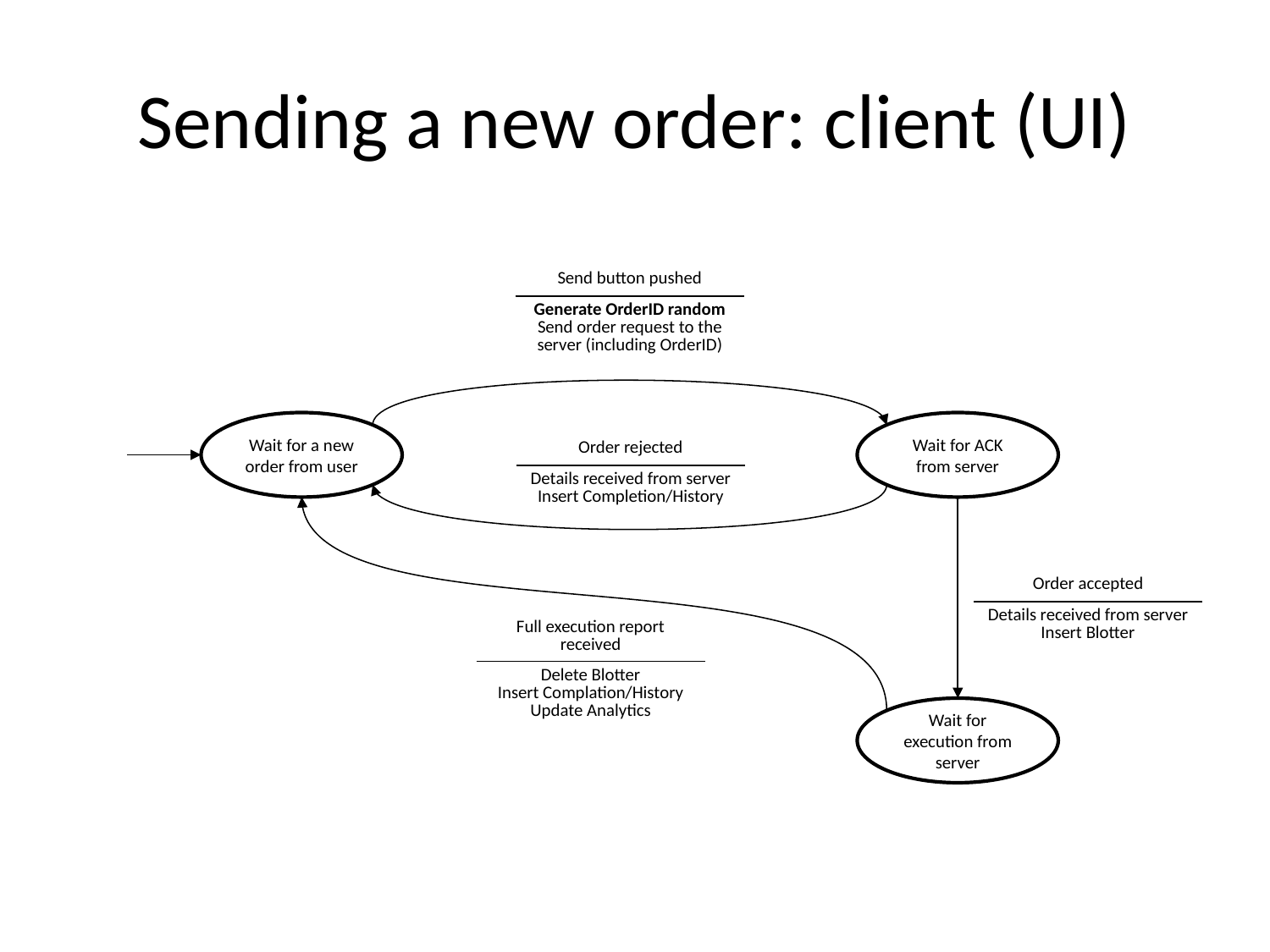

# Sending a new order: client (UI)
| Send button pushed |
| --- |
| Generate OrderID random Send order request to the server (including OrderID) |
Wait for a new order from user
Wait for ACK from server
| Order rejected |
| --- |
| Details received from server Insert Completion/History |
| Order accepted |
| --- |
| Details received from server Insert Blotter |
| Full execution report received |
| --- |
| Delete Blotter Insert Complation/History Update Analytics |
Wait for execution from server